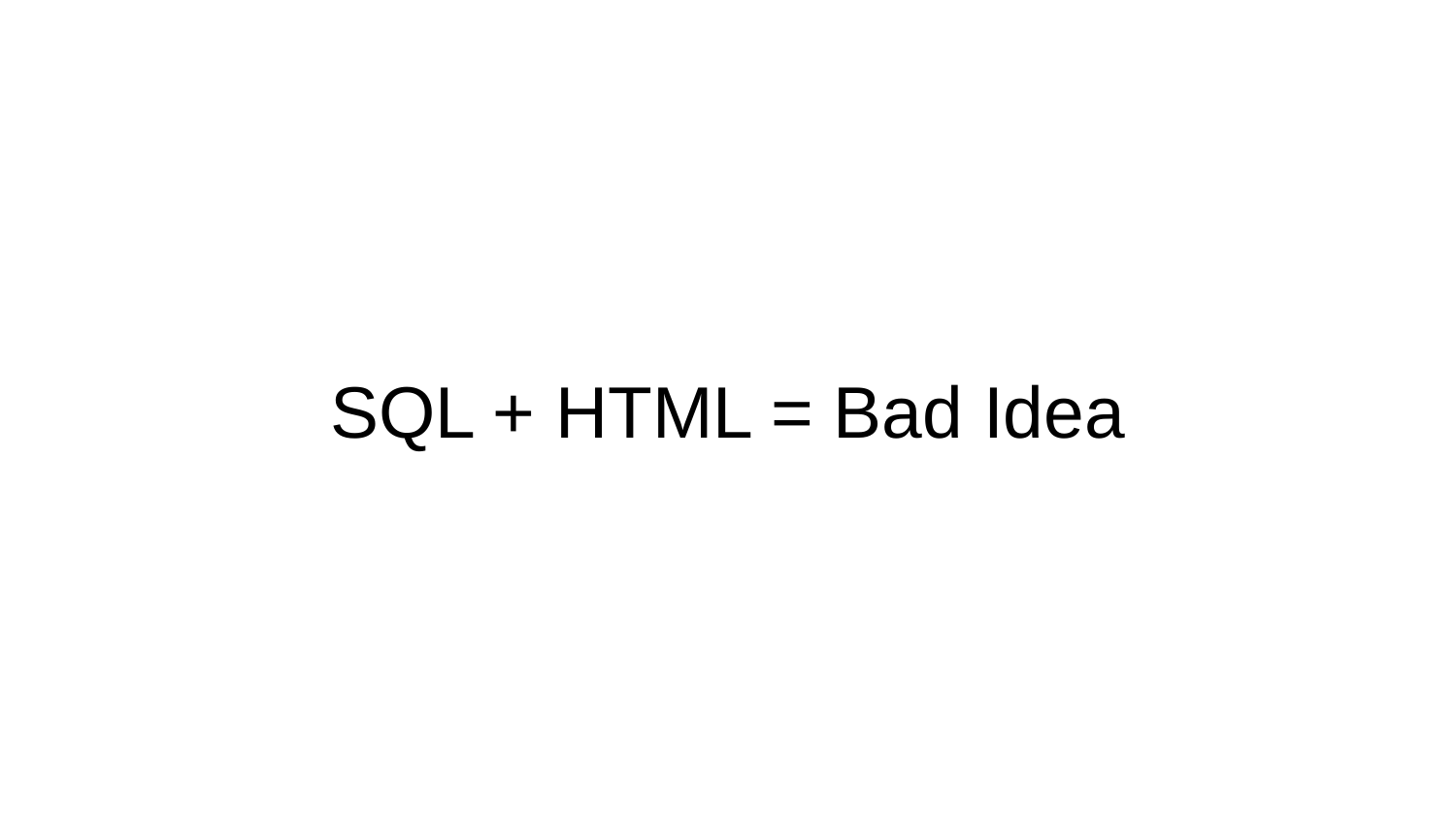

# SQL + HTML = Bad Idea